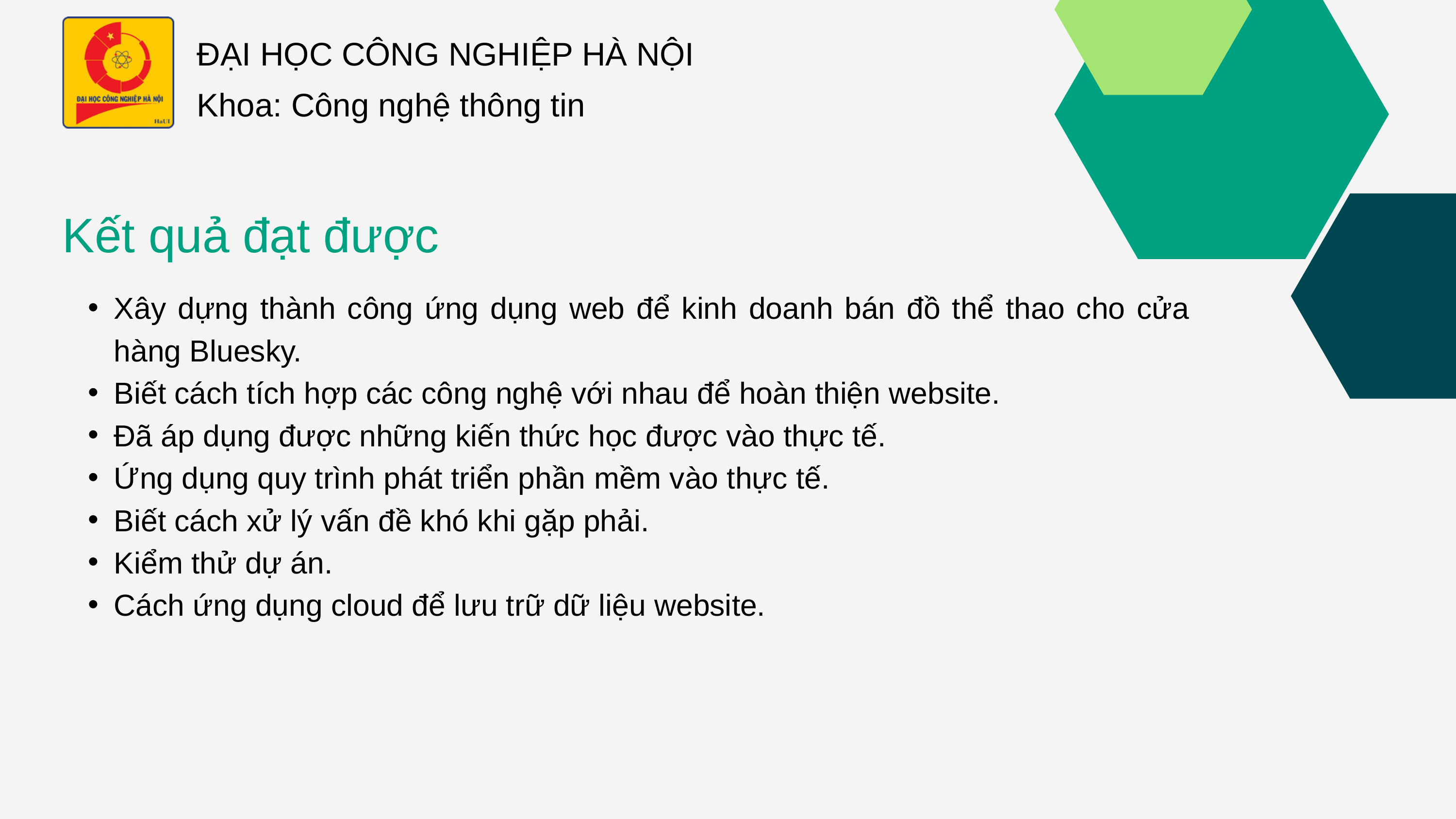

ĐẠI HỌC CÔNG NGHIỆP HÀ NỘI

Khoa: Công nghệ thông tin

Kết quả đạt được
Xây dựng thành công ứng dụng web để kinh doanh bán đồ thể thao cho cửa hàng Bluesky.
Biết cách tích hợp các công nghệ với nhau để hoàn thiện website.
Đã áp dụng được những kiến thức học được vào thực tế.
Ứng dụng quy trình phát triển phần mềm vào thực tế.
Biết cách xử lý vấn đề khó khi gặp phải.
Kiểm thử dự án.
Cách ứng dụng cloud để lưu trữ dữ liệu website.